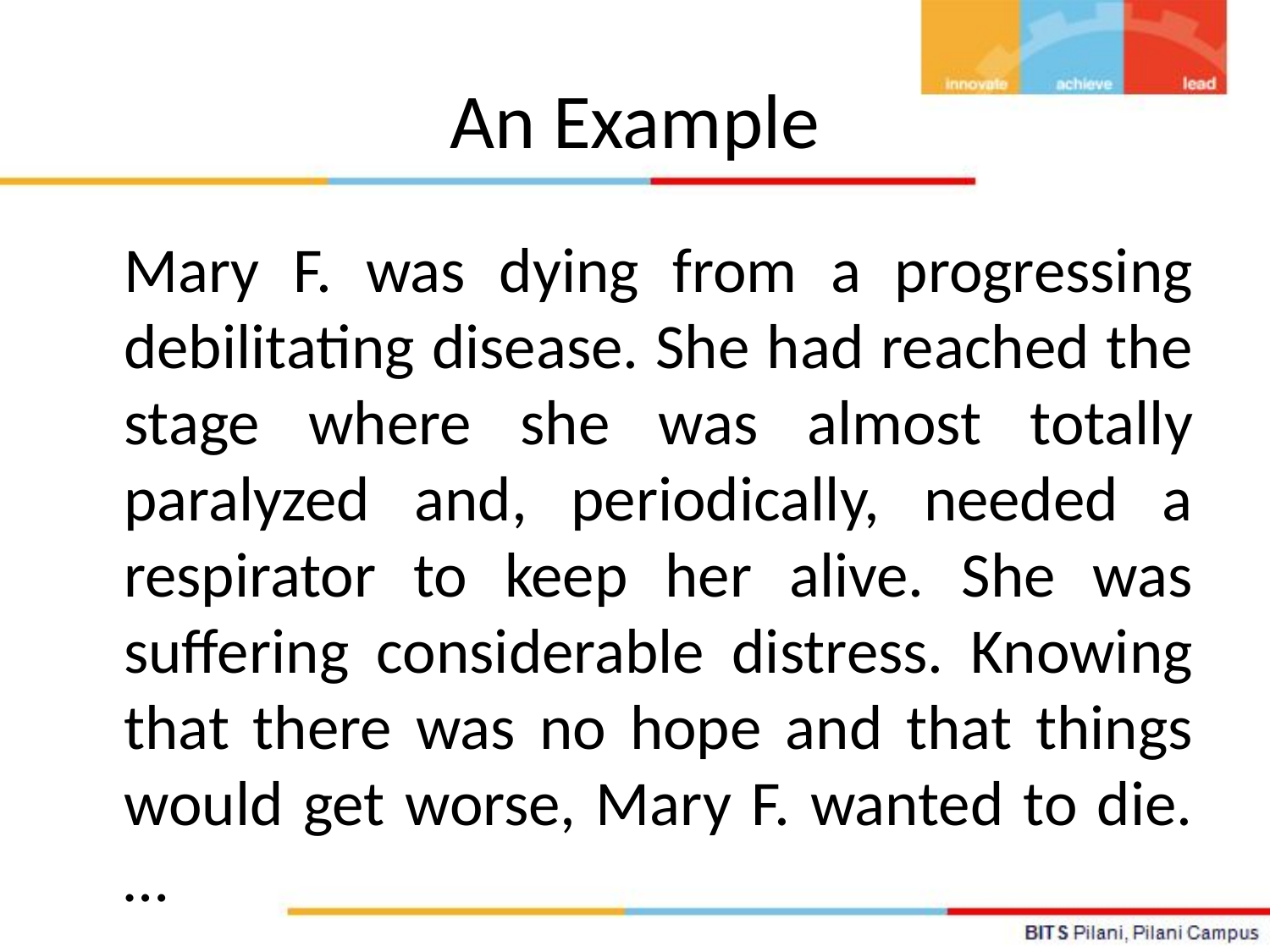

# An Example
	Mary F. was dying from a progressing debilitating disease. She had reached the stage where she was almost totally paralyzed and, periodically, needed a respirator to keep her alive. She was suffering considerable distress. Knowing that there was no hope and that things would get worse, Mary F. wanted to die. …